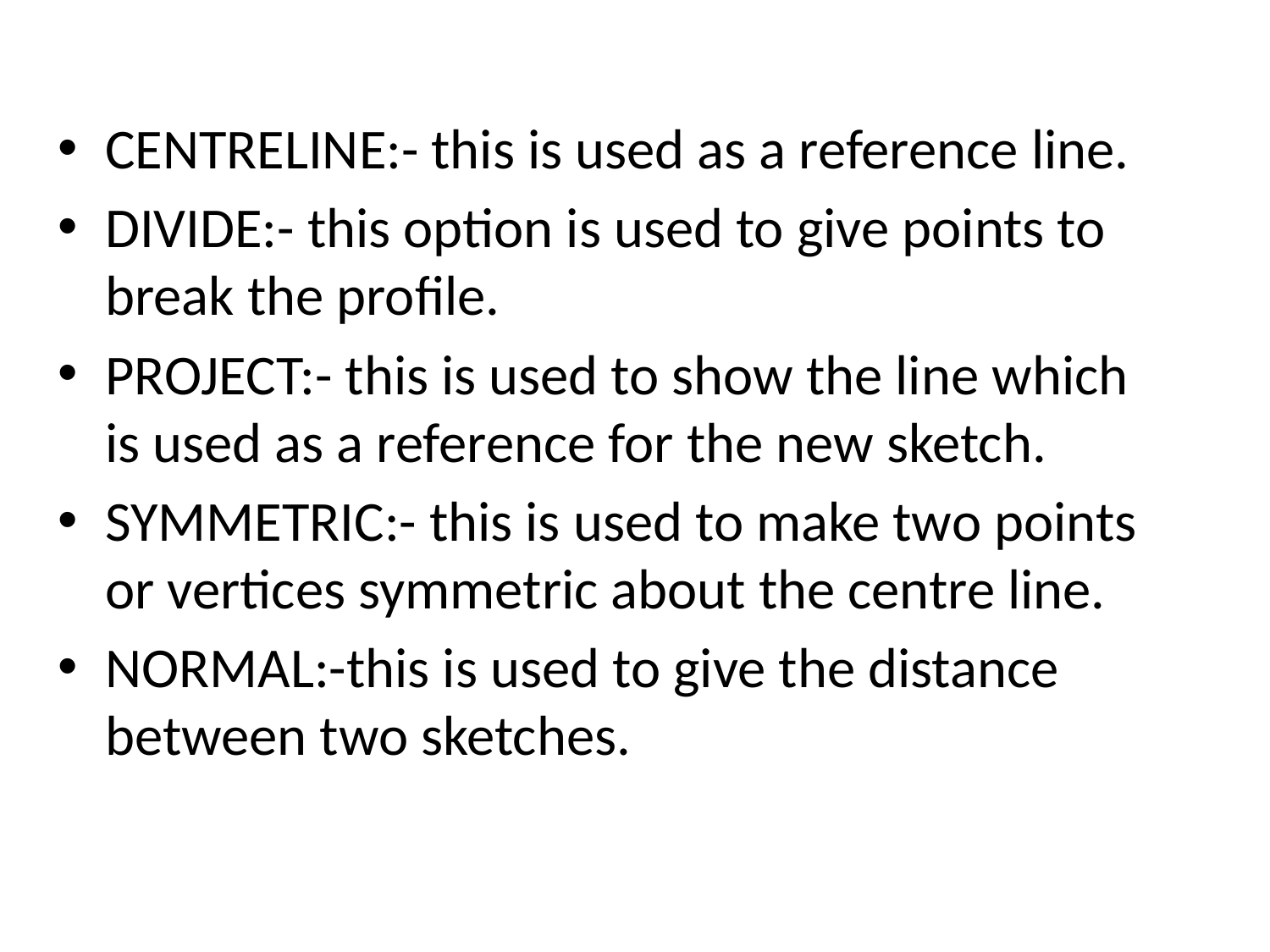

CENTRELINE:- this is used as a reference line.
DIVIDE:- this option is used to give points to break the profile.
PROJECT:- this is used to show the line which is used as a reference for the new sketch.
SYMMETRIC:- this is used to make two points or vertices symmetric about the centre line.
NORMAL:-this is used to give the distance between two sketches.